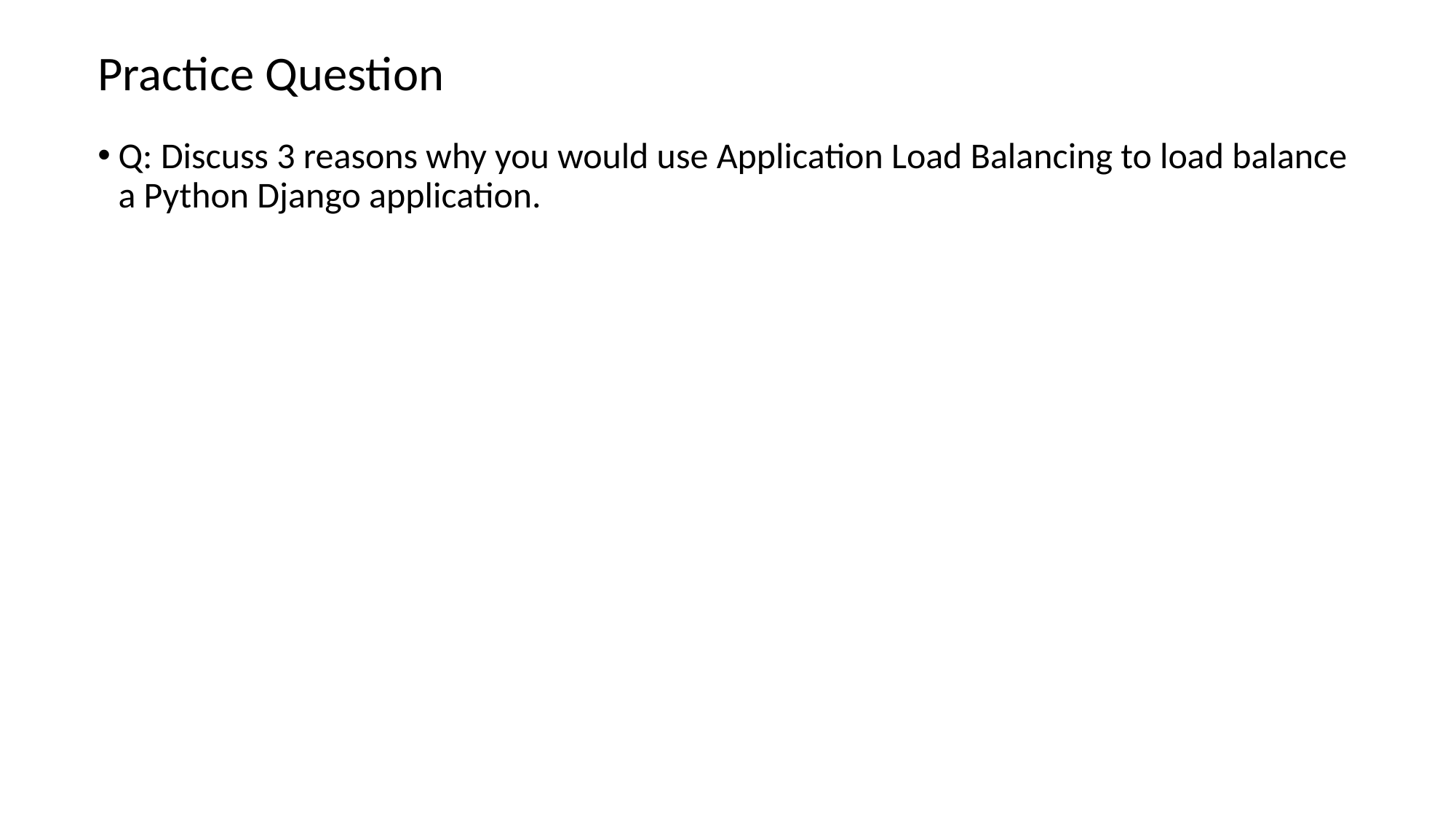

# Practice Question
Q: Discuss 3 reasons why you would use Application Load Balancing to load balance a Python Django application.